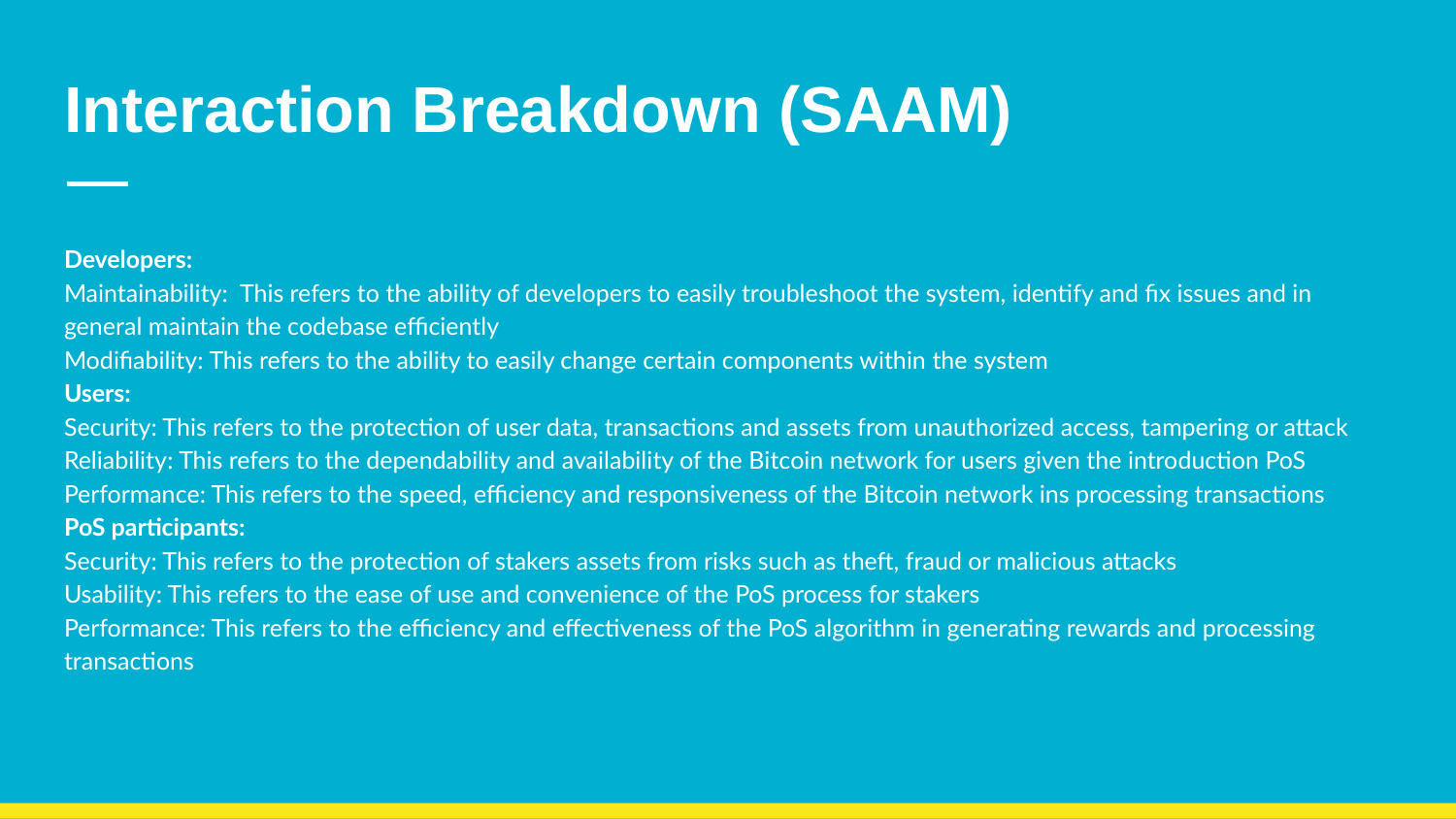

# Interaction Breakdown (SAAM)
Developers:
Maintainability:  This refers to the ability of developers to easily troubleshoot the system, identify and fix issues and in general maintain the codebase efficiently
Modifiability: This refers to the ability to easily change certain components within the system
Users:
Security: This refers to the protection of user data, transactions and assets from unauthorized access, tampering or attack
Reliability: This refers to the dependability and availability of the Bitcoin network for users given the introduction PoS
Performance: This refers to the speed, efficiency and responsiveness of the Bitcoin network ins processing transactions
PoS participants:
Security: This refers to the protection of stakers assets from risks such as theft, fraud or malicious attacks
Usability: This refers to the ease of use and convenience of the PoS process for stakers
Performance: This refers to the efficiency and effectiveness of the PoS algorithm in generating rewards and processing transactions